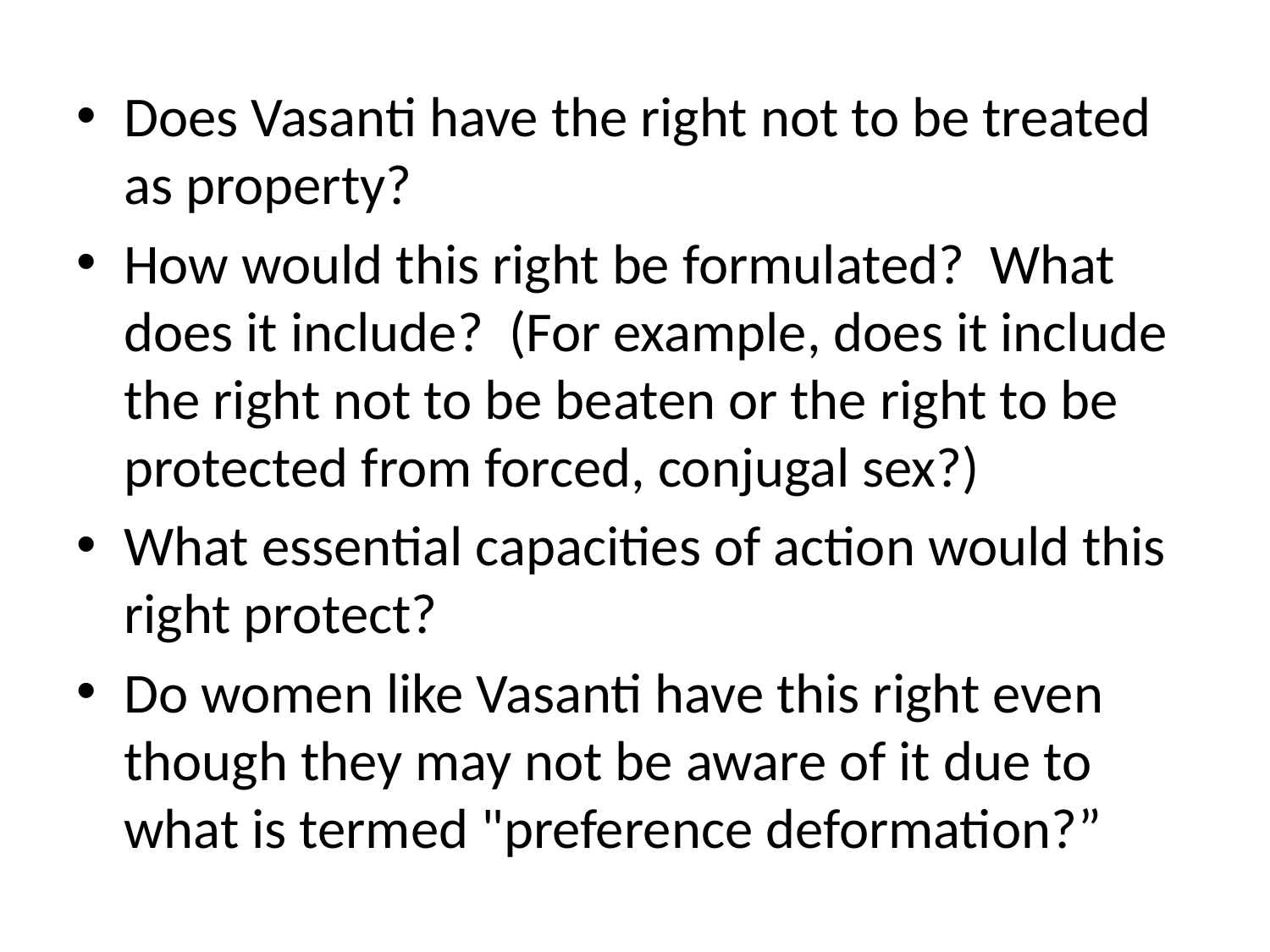

#
Does Vasanti have the right not to be treated as property?
How would this right be formulated?  What does it include?  (For example, does it include the right not to be beaten or the right to be protected from forced, conjugal sex?)
What essential capacities of action would this right protect?
Do women like Vasanti have this right even though they may not be aware of it due to what is termed "preference deformation?”